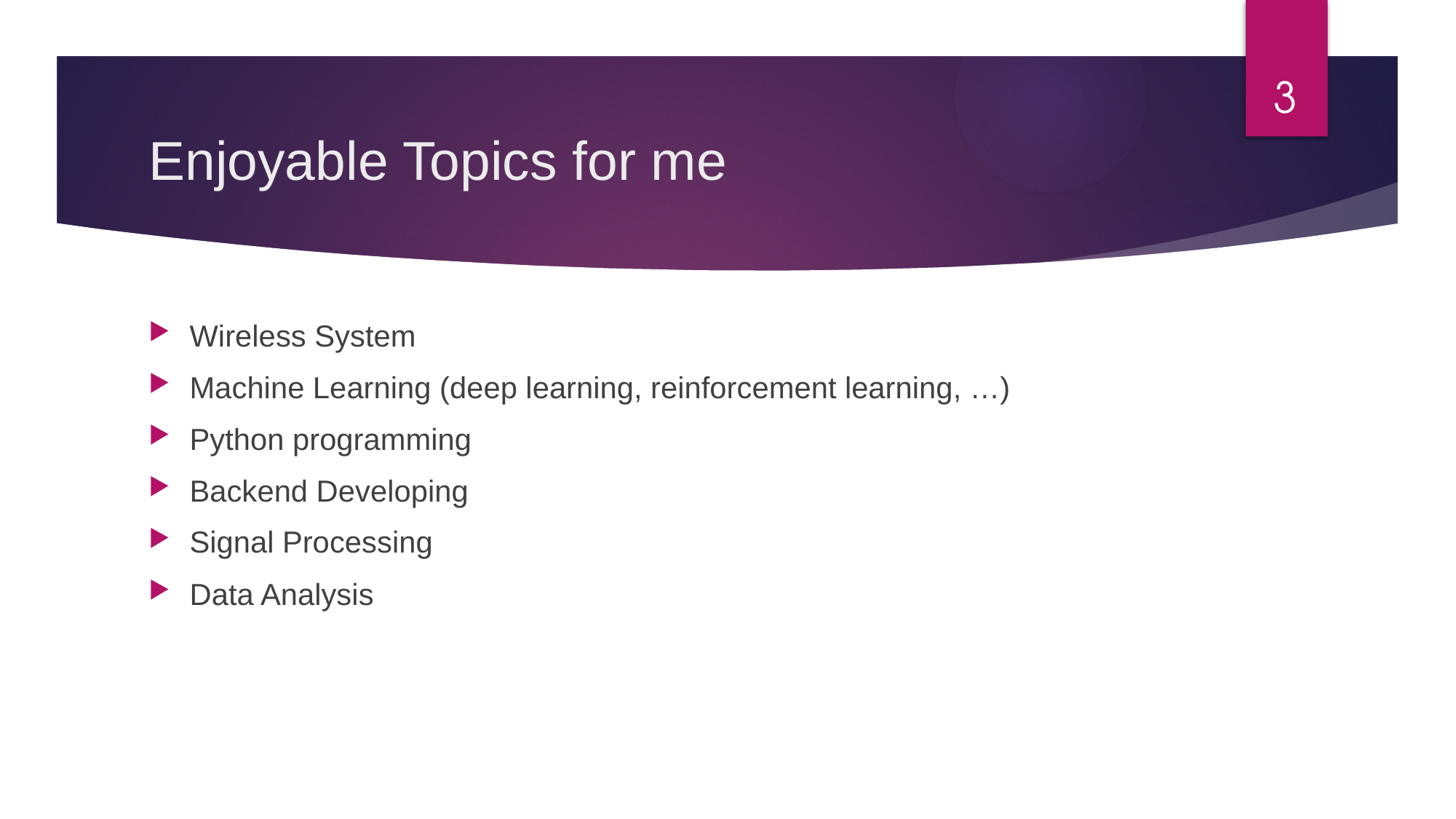

3
# Enjoyable Topics for me
Wireless System
Machine Learning (deep learning, reinforcement learning, …)
Python programming
Backend Developing
Signal Processing
Data Analysis